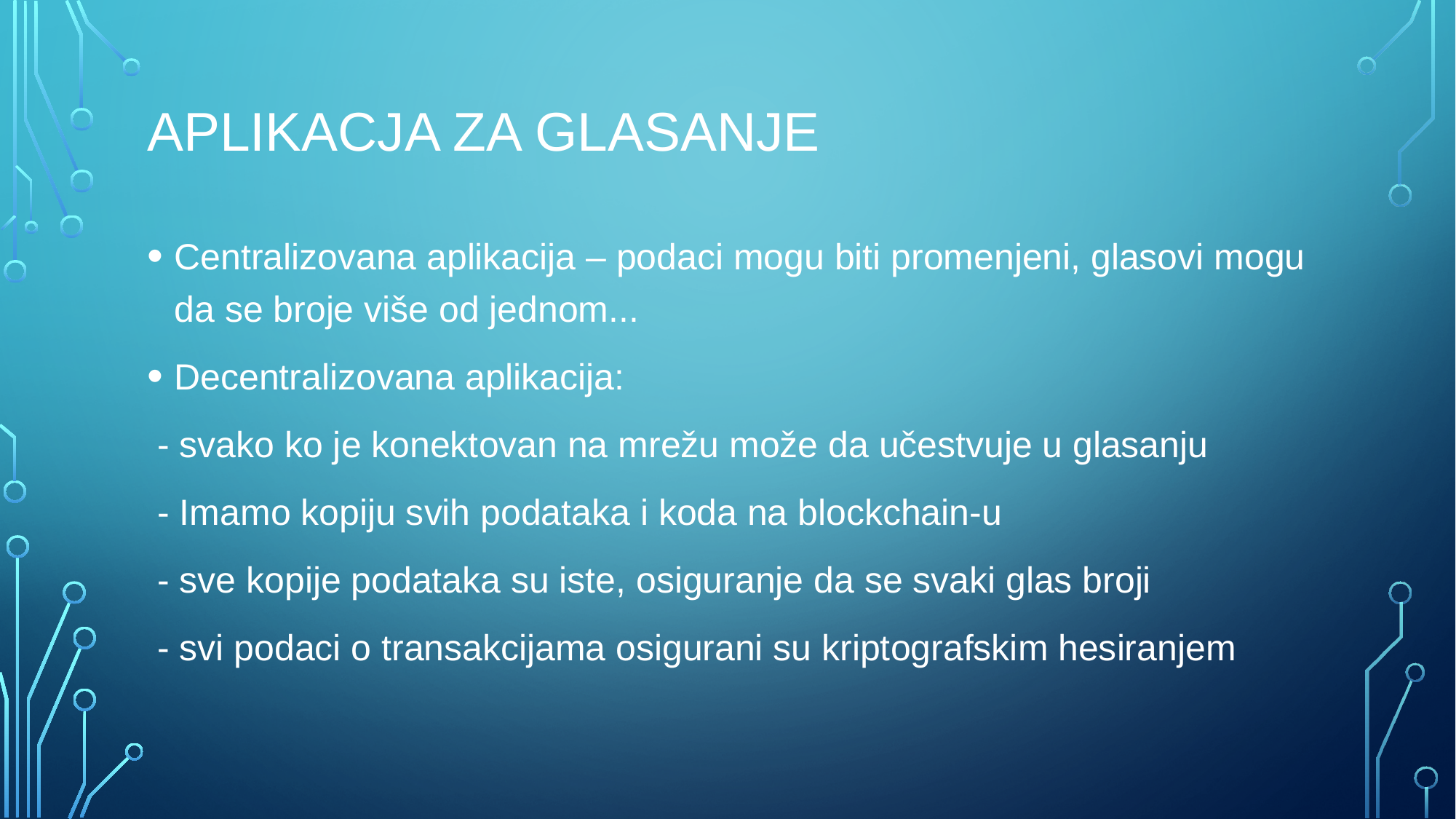

# Aplikacja za glasanje
Centralizovana aplikacija – podaci mogu biti promenjeni, glasovi mogu da se broje više od jednom...
Decentralizovana aplikacija:
 - svako ko je konektovan na mrežu može da učestvuje u glasanju
 - Imamo kopiju svih podataka i koda na blockchain-u
 - sve kopije podataka su iste, osiguranje da se svaki glas broji
 - svi podaci o transakcijama osigurani su kriptografskim hesiranjem